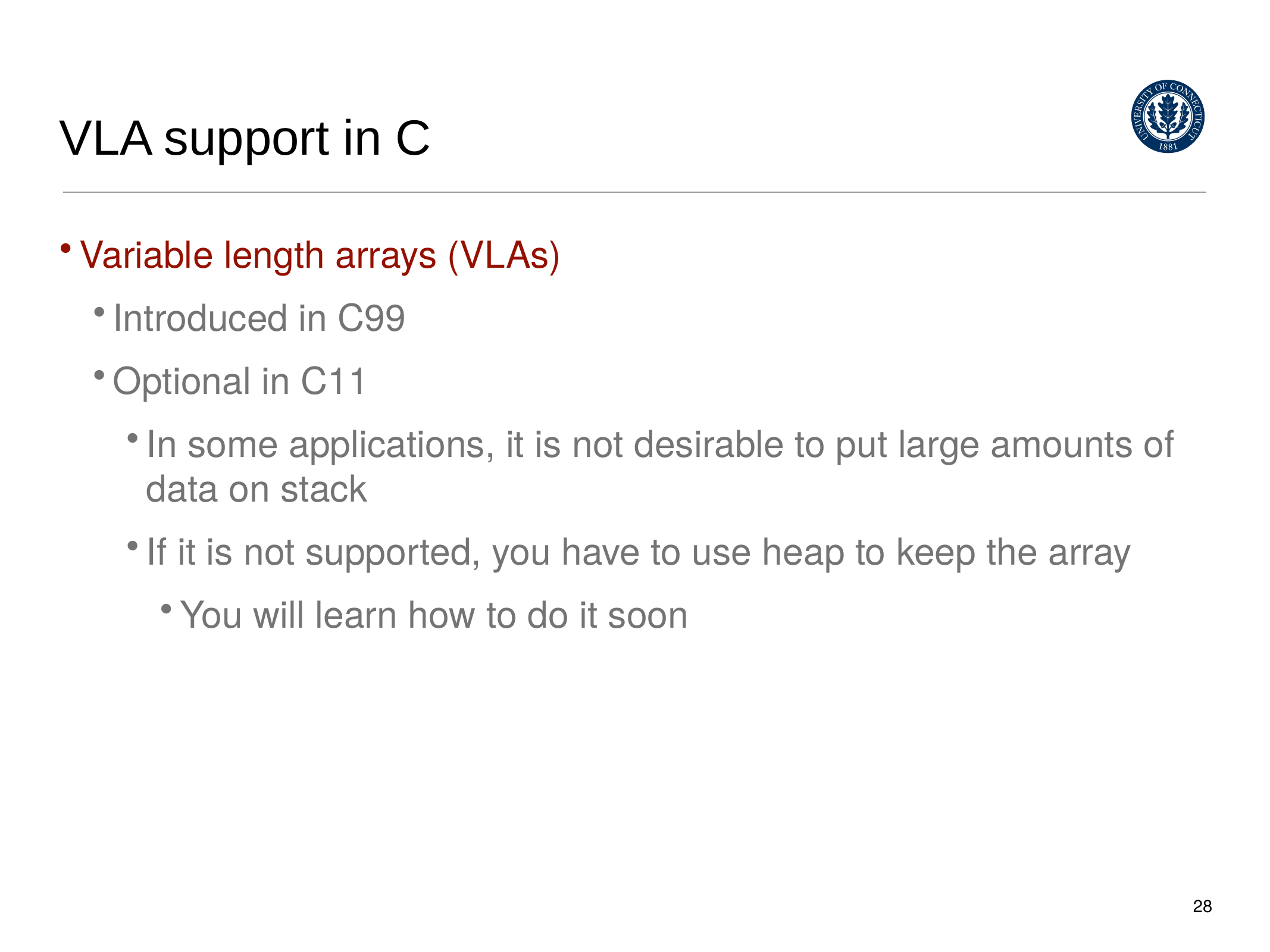

# VLA support in C
Variable length arrays (VLAs)
Introduced in C99
Optional in C11
In some applications, it is not desirable to put large amounts of data on stack
If it is not supported, you have to use heap to keep the array
You will learn how to do it soon

28